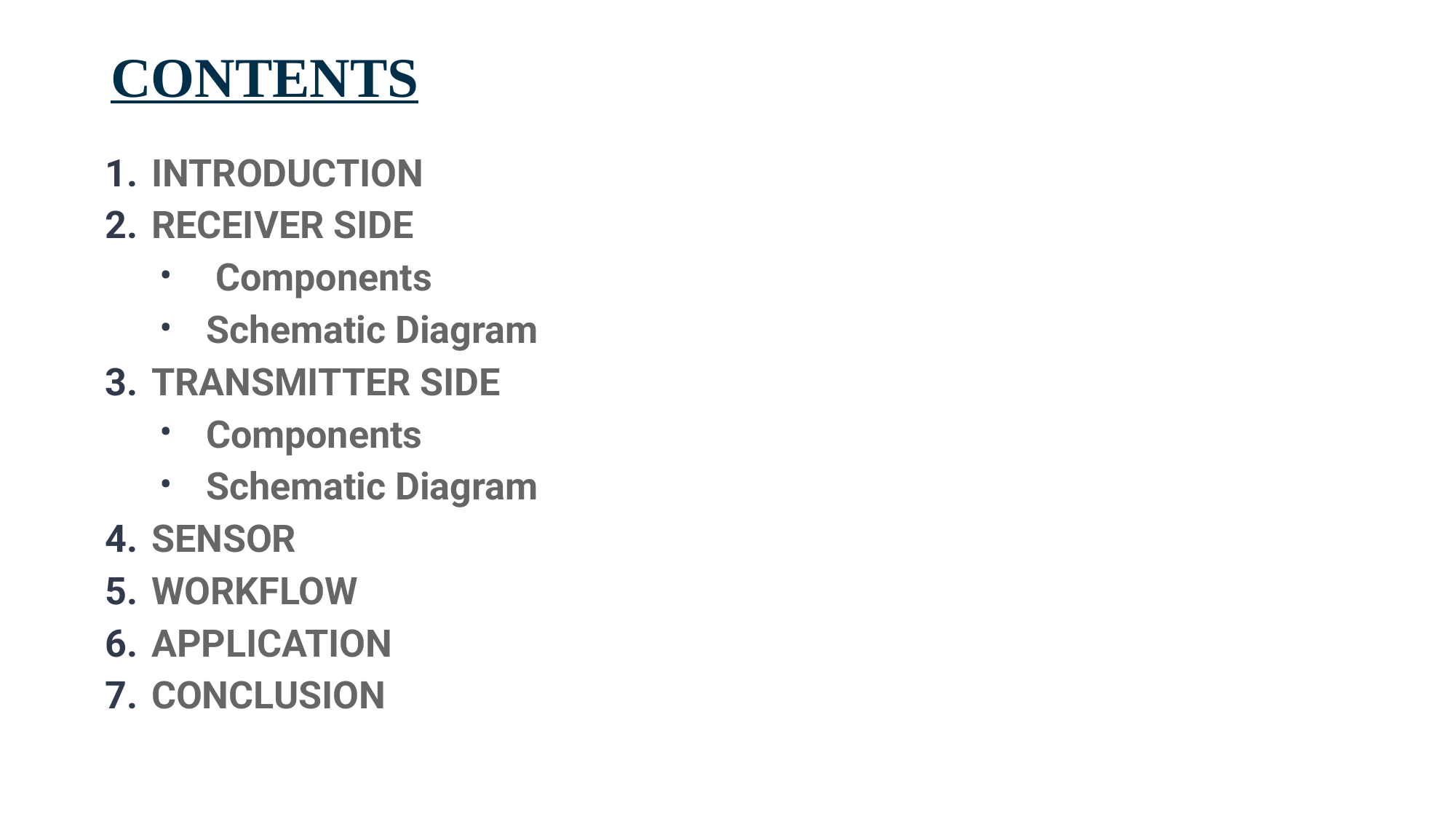

# CONTENTS
INTRODUCTION
RECEIVER SIDE
 Components
Schematic Diagram
TRANSMITTER SIDE
Components
Schematic Diagram
SENSOR
WORKFLOW
APPLICATION
CONCLUSION